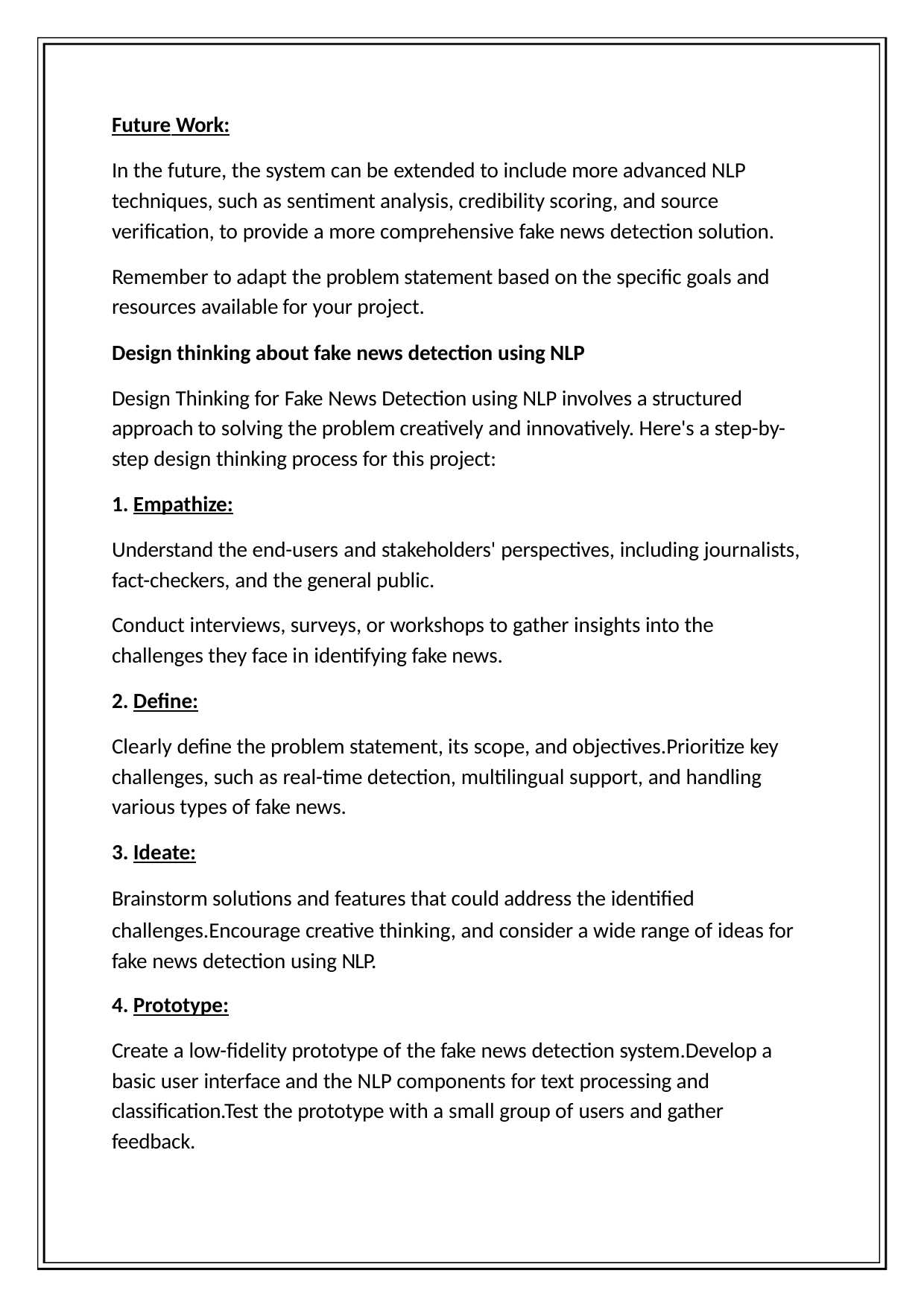

Future Work:
In the future, the system can be extended to include more advanced NLP  techniques, such as sentiment analysis, credibility scoring, and source
verification, to provide a more comprehensive fake news detection solution.
Remember to adapt the problem statement based on the specific goals and  resources available for your project.

Design thinking about fake news detection using NLP
Design Thinking for Fake News Detection using NLP involves a structured  approach to solving the problem creatively and innovatively. Here's a step-by-  step design thinking process for this project:

Empathize:
Understand the end-users and stakeholders' perspectives, including journalists,  fact-checkers, and the general public.
Conduct interviews, surveys, or workshops to gather insights into the  challenges they face in identifying fake news.

Define:
Clearly define the problem statement, its scope, and objectives.Prioritize key  challenges, such as real-time detection, multilingual support, and handling  various types of fake news.

Ideate:

Brainstorm solutions and features that could address the identified
challenges.Encourage creative thinking, and consider a wide range of ideas for  fake news detection using NLP.
Prototype:
Create a low-fidelity prototype of the fake news detection system.Develop a  basic user interface and the NLP components for text processing and
classification.Test the prototype with a small group of users and gather  feedback.